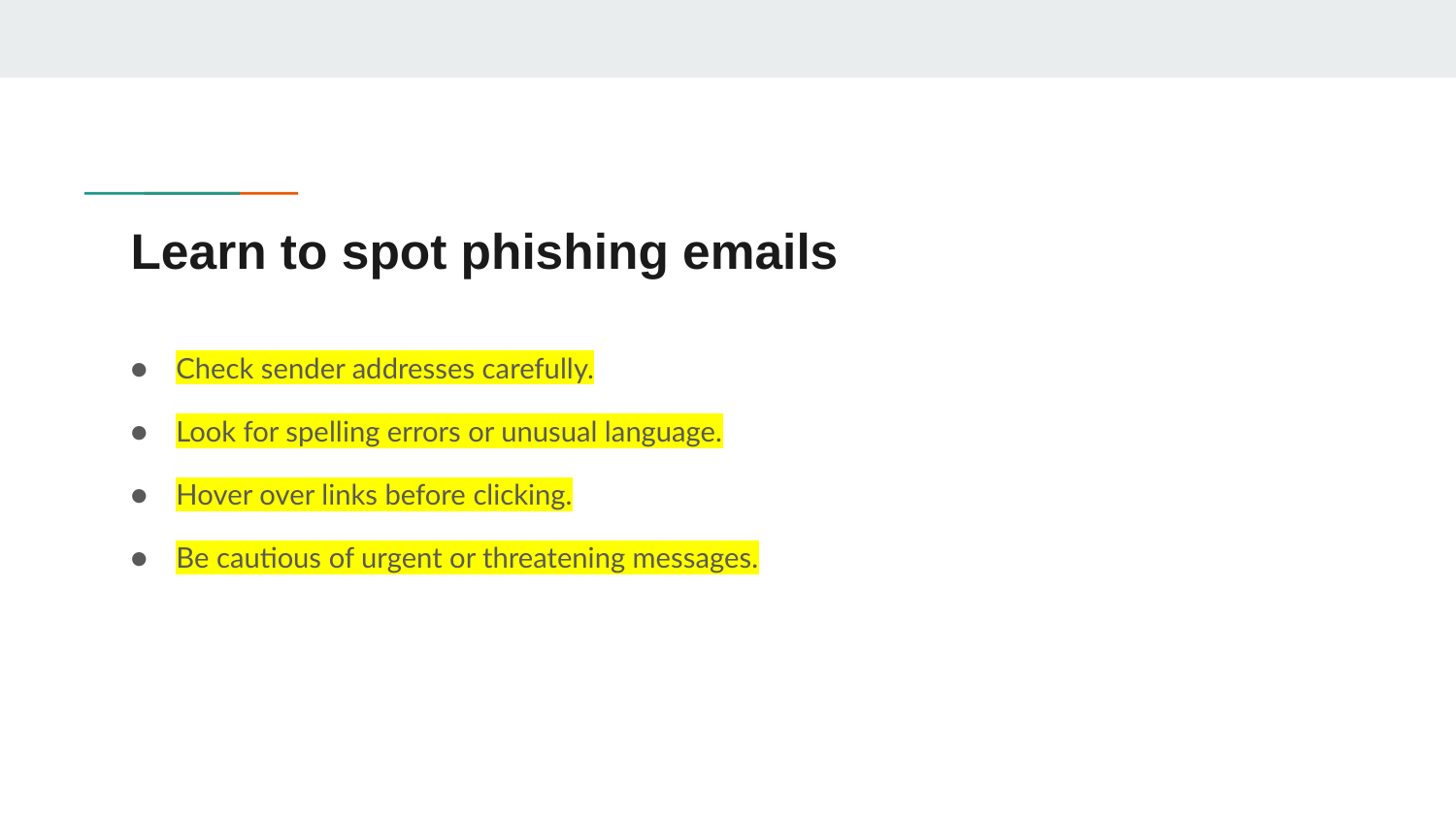

# Learn to spot phishing emails
Check sender addresses carefully.
Look for spelling errors or unusual language.
Hover over links before clicking.
Be cautious of urgent or threatening messages.